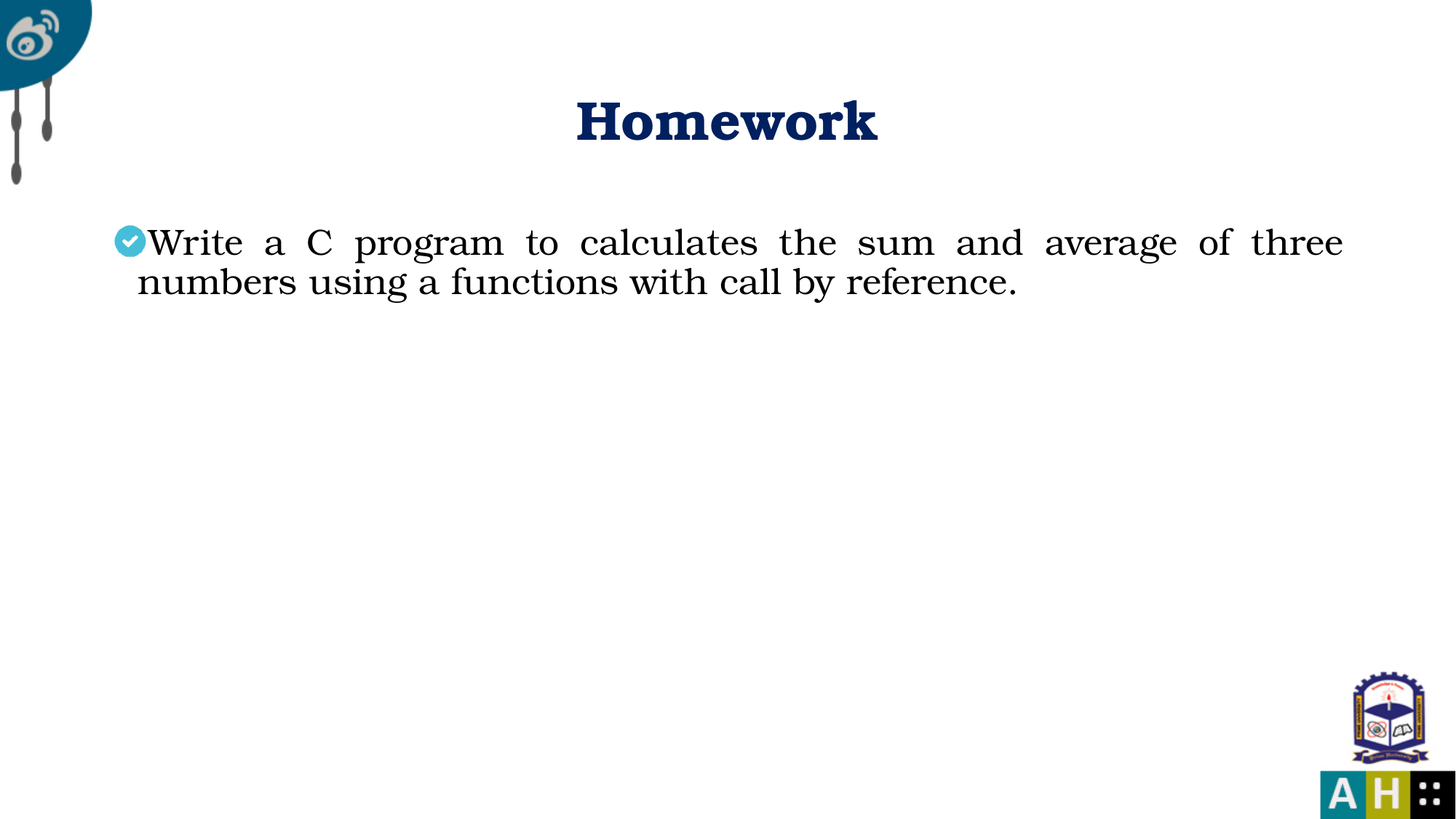

# Homework
Write a C program to calculates the sum and average of three numbers using a functions with call by reference.